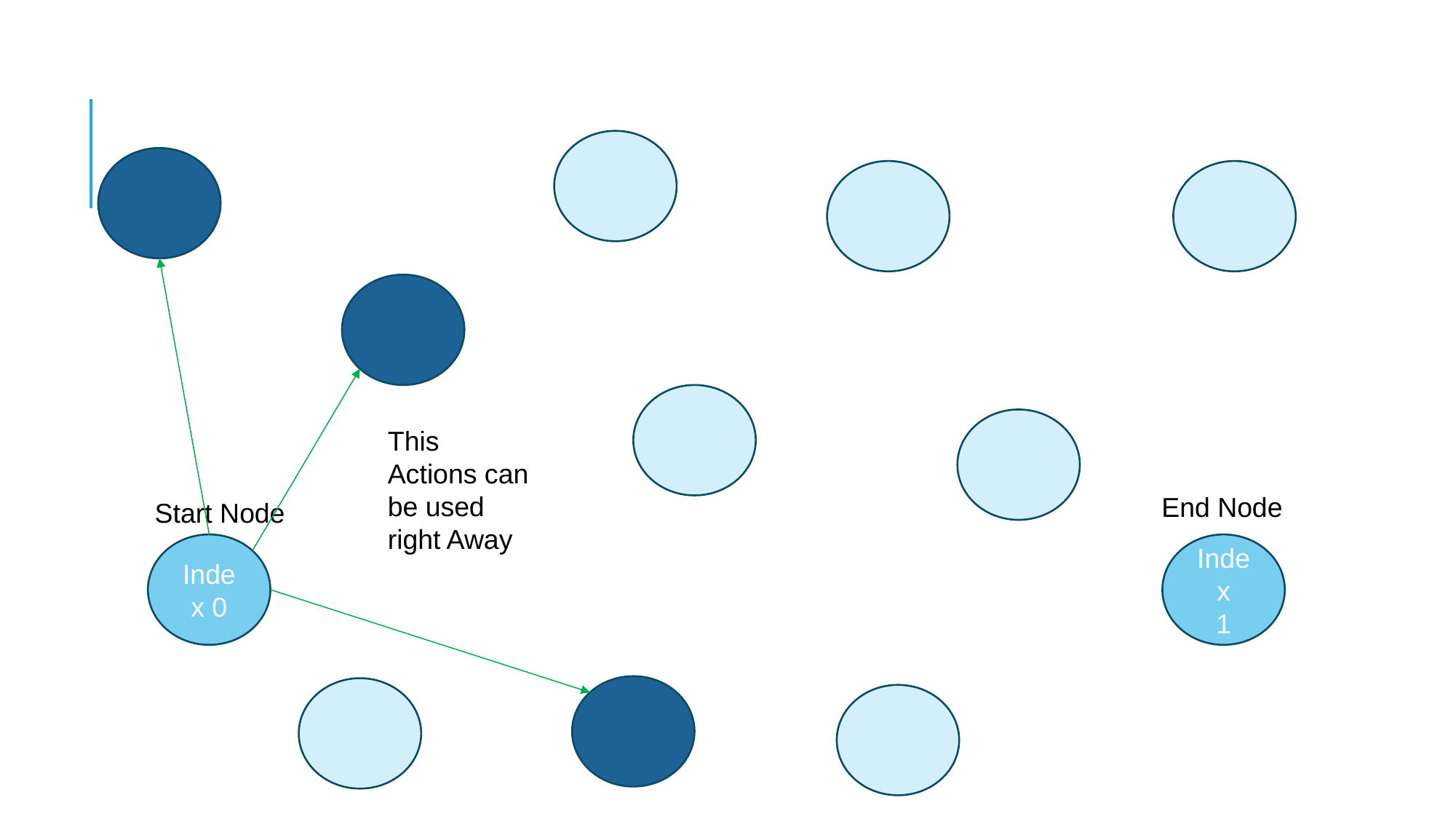

This Actions can be used right Away
End Node
Start Node
Index 0
Index
1